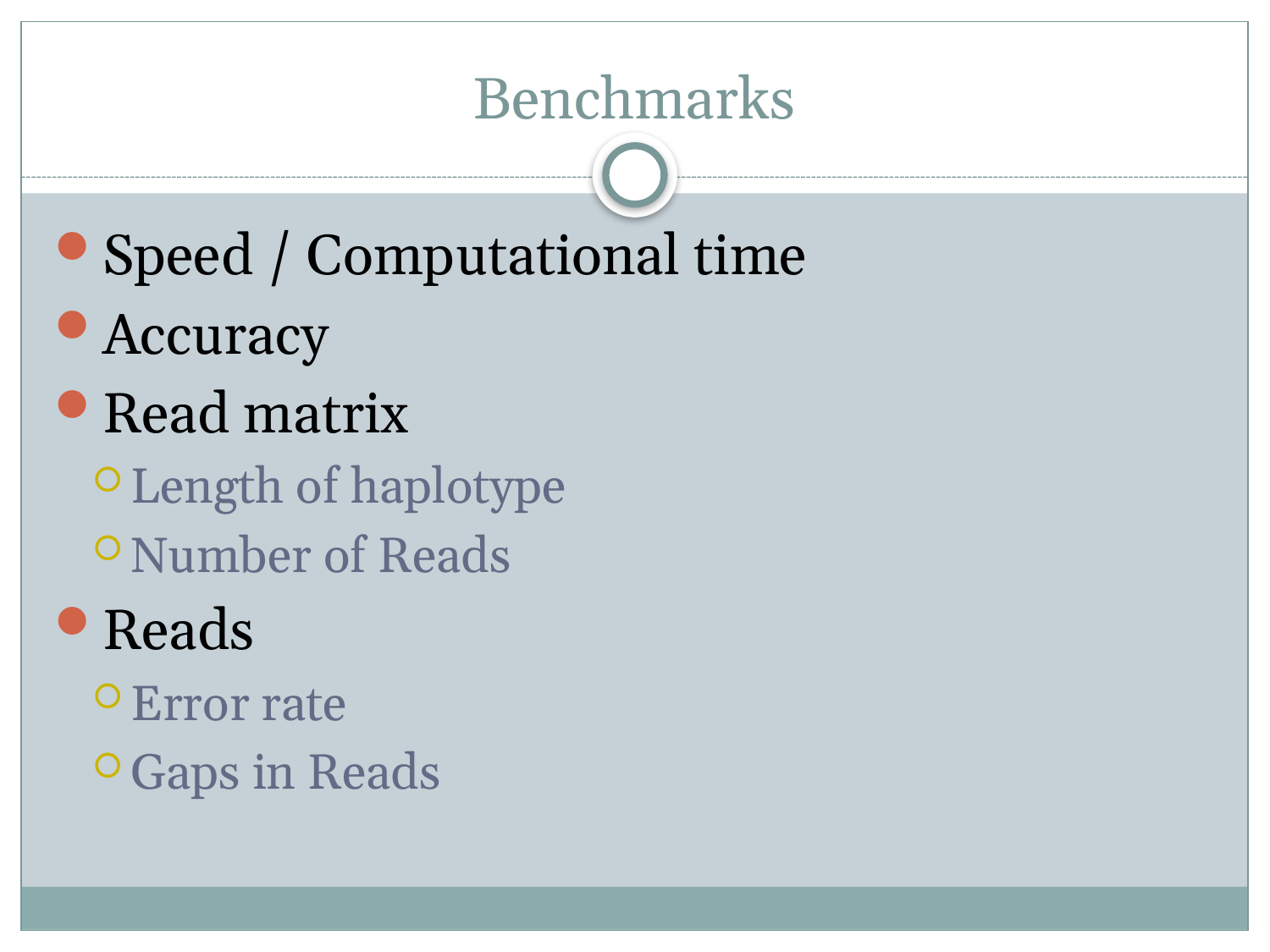

# Benchmarks
Speed / Computational time
Accuracy
Read matrix
Length of haplotype
Number of Reads
Reads
Error rate
Gaps in Reads